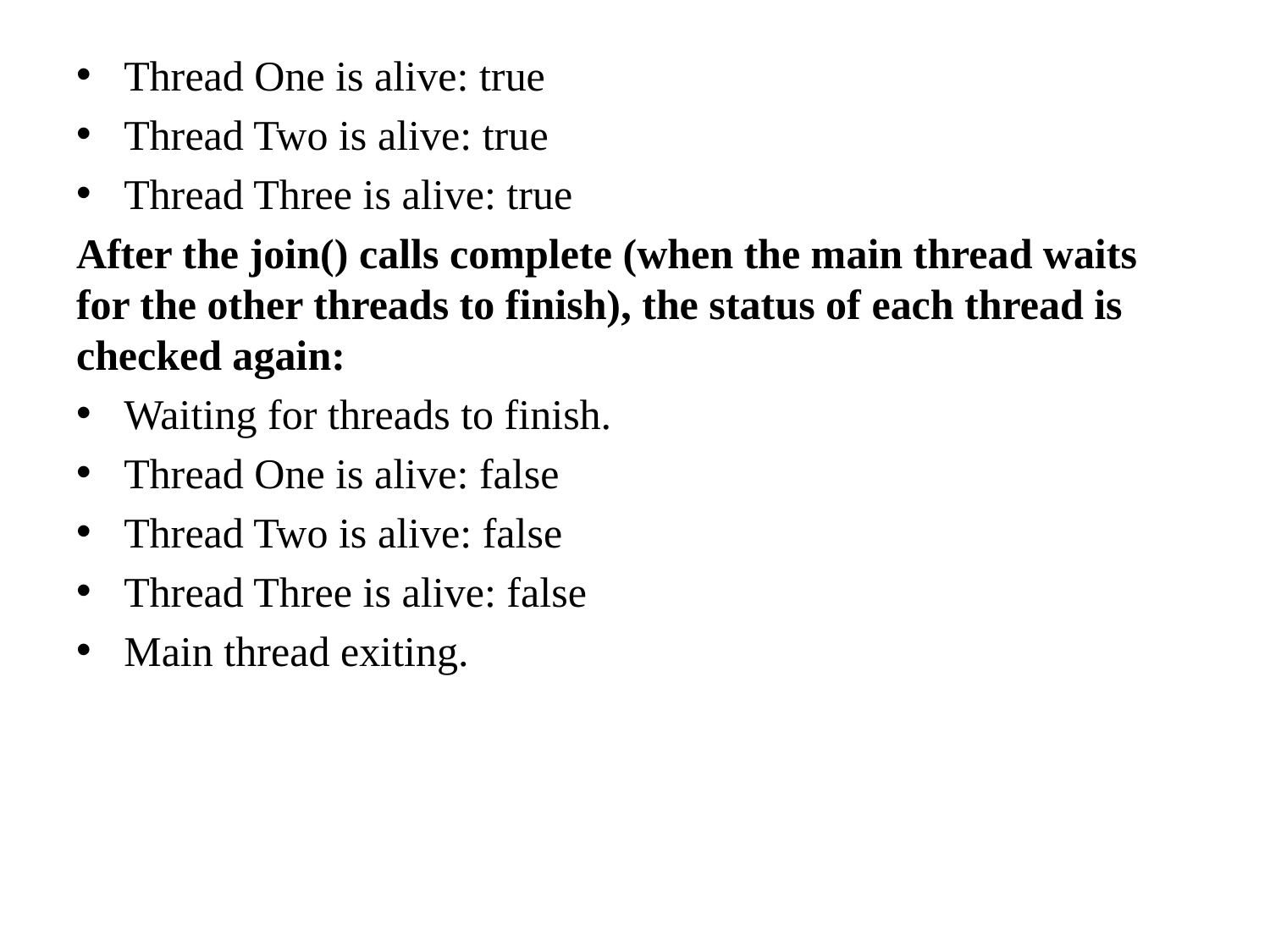

Thread One is alive: true
Thread Two is alive: true
Thread Three is alive: true
After the join() calls complete (when the main thread waits for the other threads to finish), the status of each thread is checked again:
Waiting for threads to finish.
Thread One is alive: false
Thread Two is alive: false
Thread Three is alive: false
Main thread exiting.